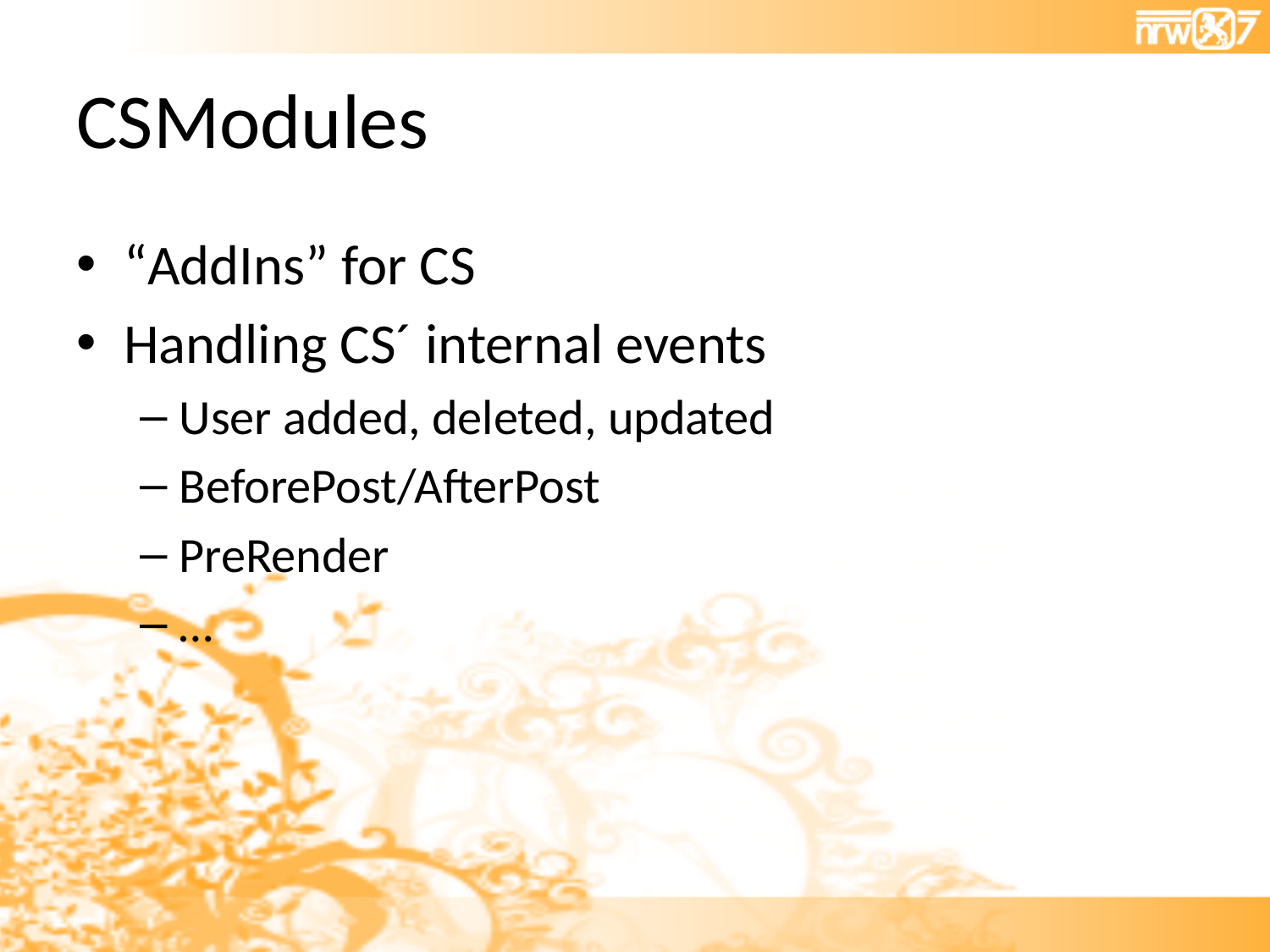

# CSModules
“AddIns” for CS
Handling CS´ internal events
User added, deleted, updated
BeforePost/AfterPost
PreRender
…